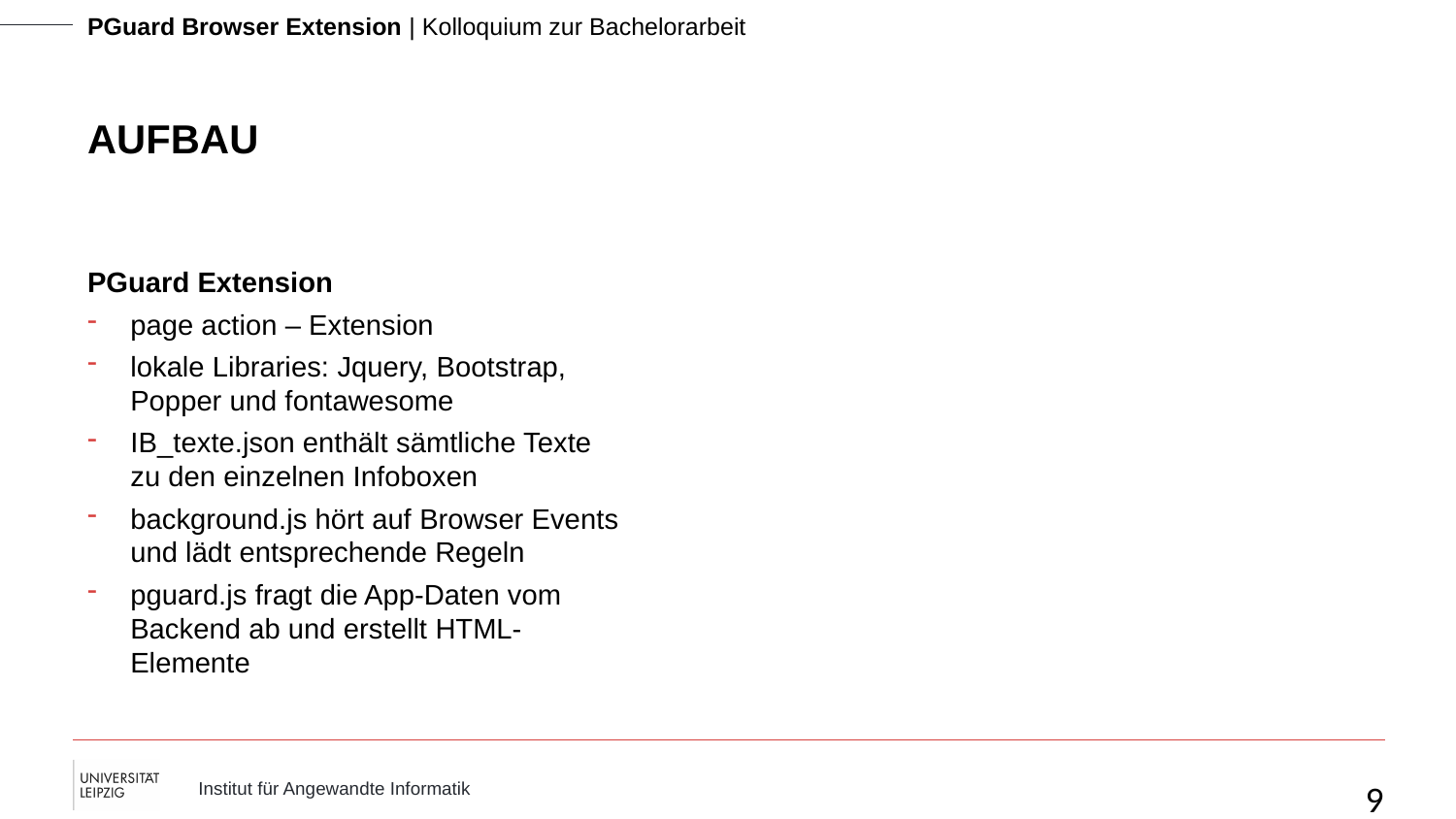

# AUFBAU

PGuard Extension
page action – Extension
lokale Libraries: Jquery, Bootstrap, Popper und fontawesome
IB_texte.json enthält sämtliche Texte zu den einzelnen Infoboxen
background.js hört auf Browser Events und lädt entsprechende Regeln
pguard.js fragt die App-Daten vom Backend ab und erstellt HTML-Elemente

9